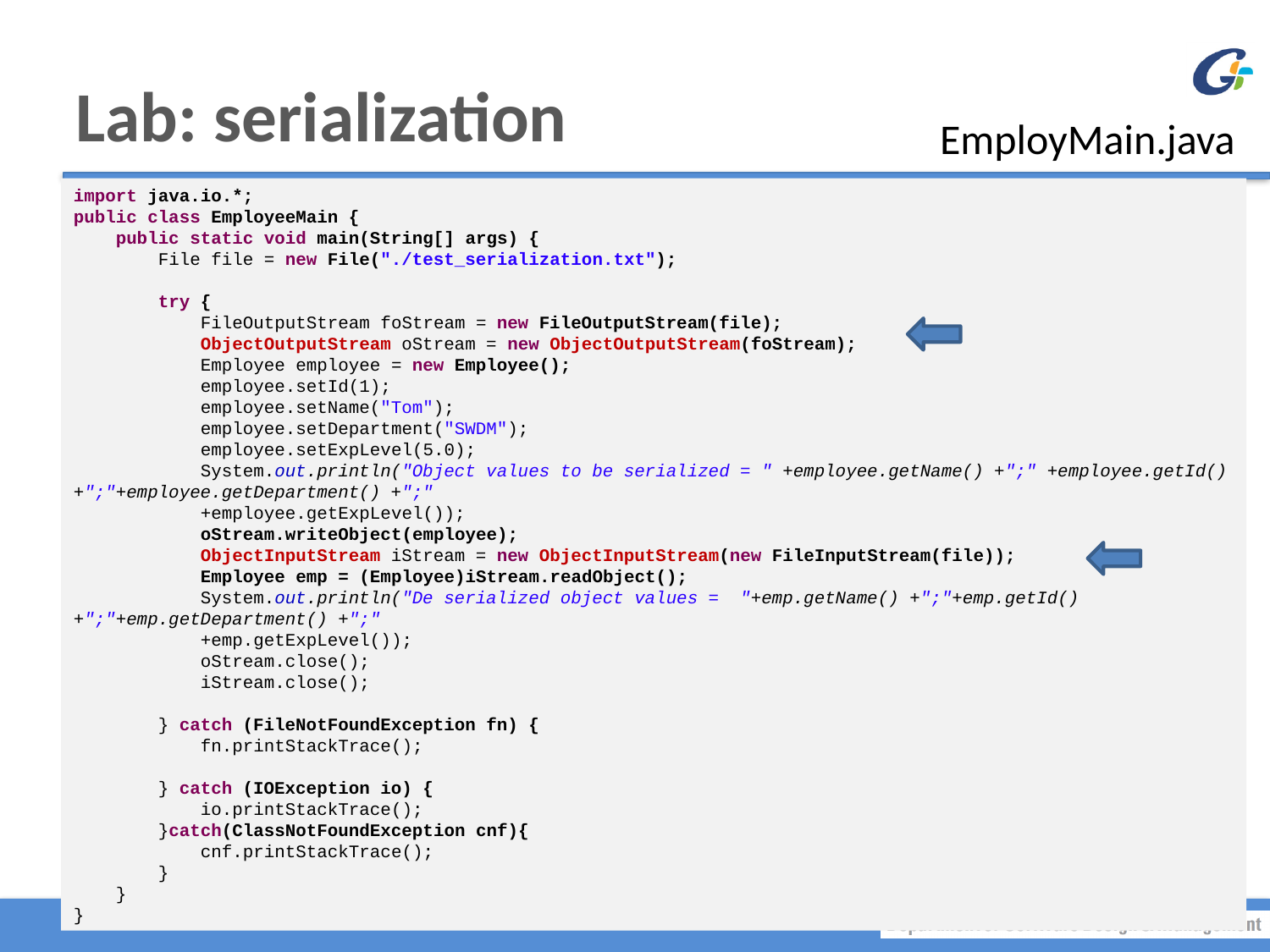

# Lab: serialization
EmployMain.java
import java.io.*;
public class EmployeeMain {
    public static void main(String[] args) {
        File file = new File("./test_serialization.txt");

        try {
            FileOutputStream foStream = new FileOutputStream(file);
            ObjectOutputStream oStream = new ObjectOutputStream(foStream);
            Employee employee = new Employee();
            employee.setId(1);
            employee.setName("Tom");
            employee.setDepartment("SWDM");
            employee.setExpLevel(5.0);
            System.out.println("Object values to be serialized = " +employee.getName() +";" +employee.getId() +";"+employee.getDepartment() +";"
            +employee.getExpLevel());
            oStream.writeObject(employee);
            ObjectInputStream iStream = new ObjectInputStream(new FileInputStream(file));
            Employee emp = (Employee)iStream.readObject();
            System.out.println("De serialized object values =  "+emp.getName() +";"+emp.getId() +";"+emp.getDepartment() +";"
            +emp.getExpLevel());
            oStream.close();
            iStream.close();

        } catch (FileNotFoundException fn) {
            fn.printStackTrace();

        } catch (IOException io) {
            io.printStackTrace();
        }catch(ClassNotFoundException cnf){
            cnf.printStackTrace();
        }
    }
}